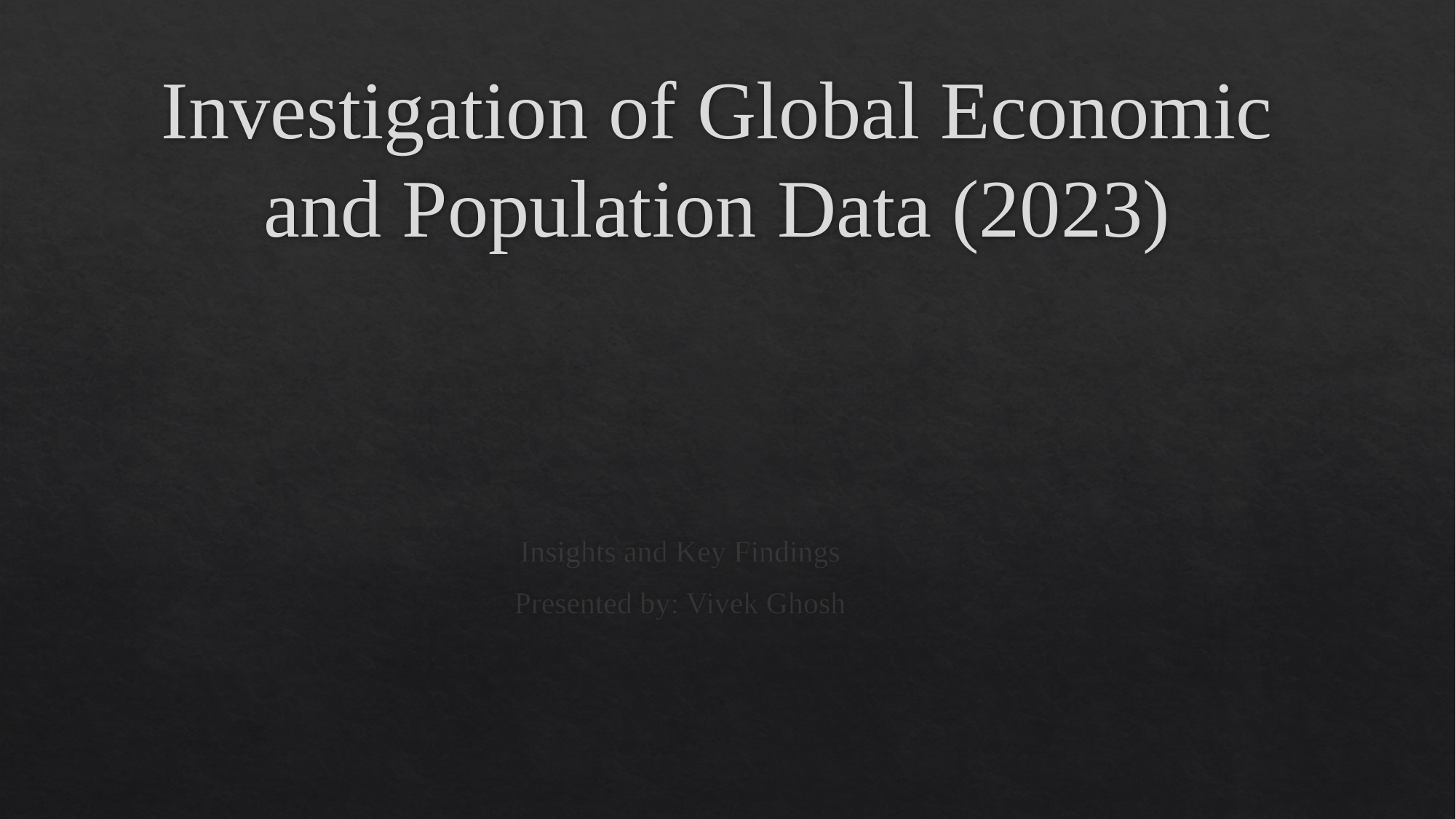

# Investigation of Global Economic and Population Data (2023)
Insights and Key Findings
Presented by: Vivek Ghosh